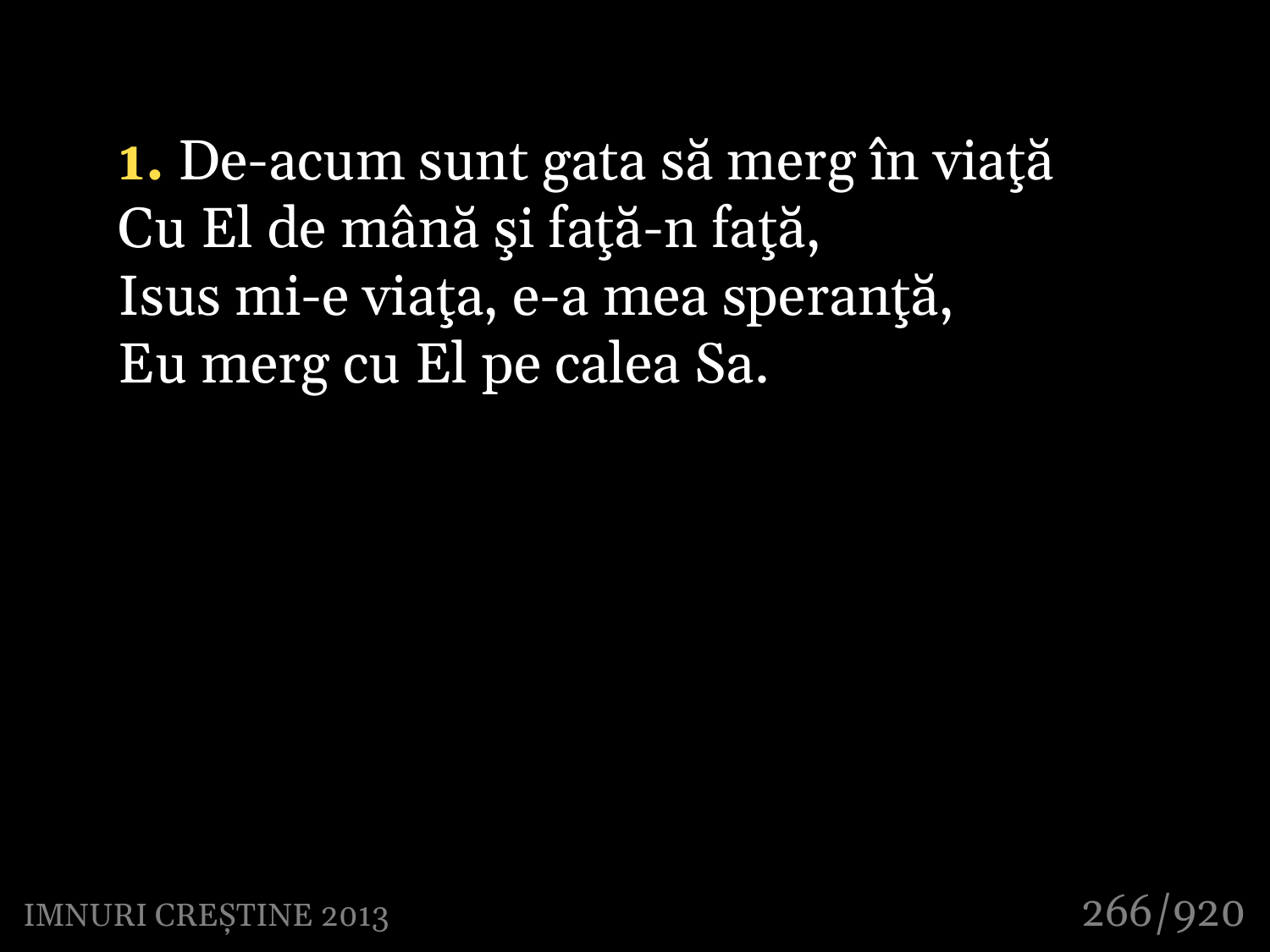

1. De-acum sunt gata să merg în viaţă
Cu El de mână şi faţă-n faţă,
Isus mi-e viaţa, e-a mea speranţă,
Eu merg cu El pe calea Sa.
266/920
IMNURI CREȘTINE 2013